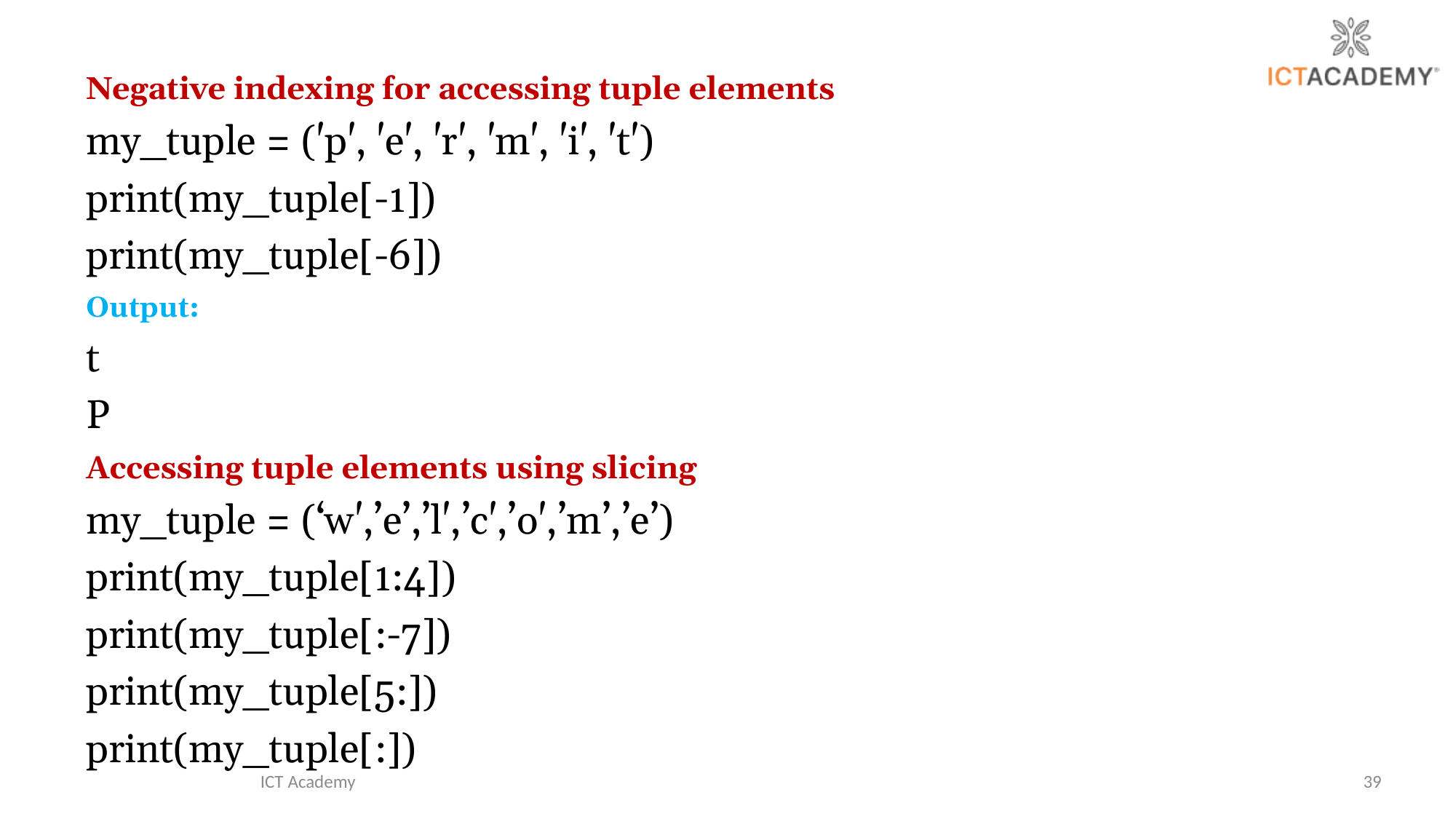

Negative indexing for accessing tuple elements
my_tuple = ('p', 'e', 'r', 'm', 'i', 't')
print(my_tuple[-1])
print(my_tuple[-6])
Output:
t
P
Accessing tuple elements using slicing
my_tuple = (‘w',’e’,’l',’c',’o',’m’,’e’)
print(my_tuple[1:4])
print(my_tuple[:-7])
print(my_tuple[5:])
print(my_tuple[:])

ICT Academy
39